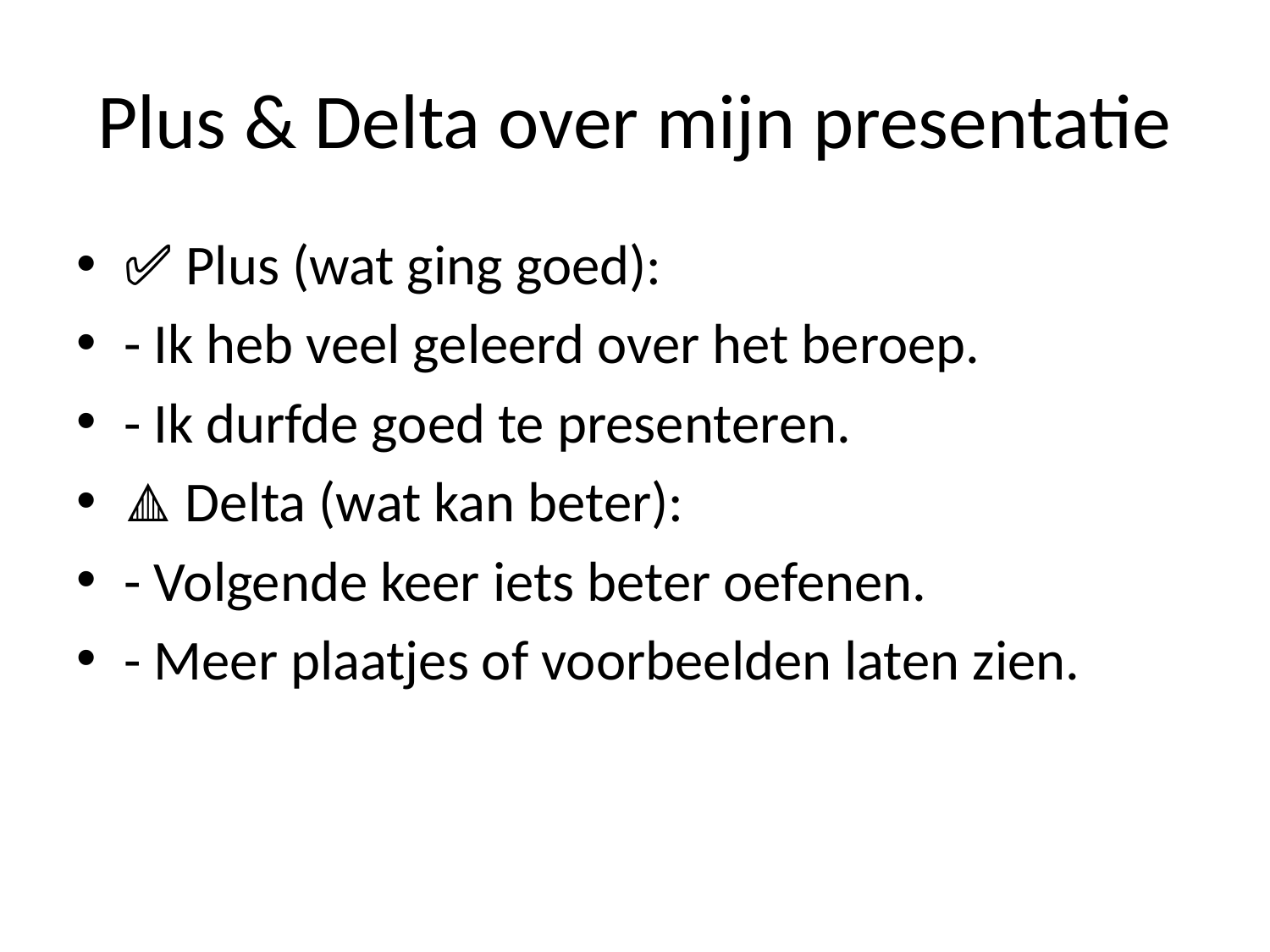

# Plus & Delta over mijn presentatie
✅ Plus (wat ging goed):
- Ik heb veel geleerd over het beroep.
- Ik durfde goed te presenteren.
🔺 Delta (wat kan beter):
- Volgende keer iets beter oefenen.
- Meer plaatjes of voorbeelden laten zien.